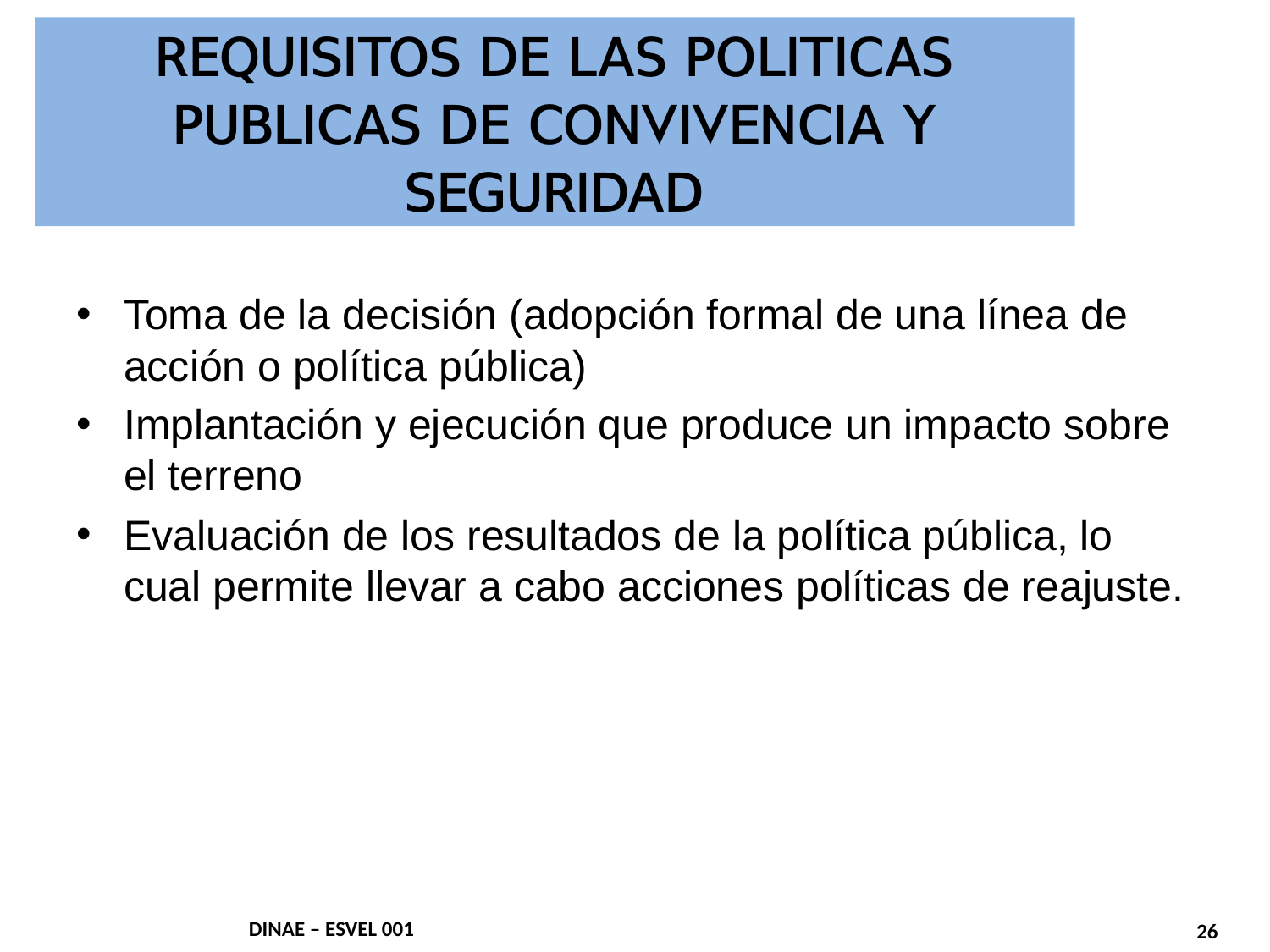

REQUISITOS DE LAS POLITICAS PUBLICAS DE CONVIVENCIA Y SEGURIDAD

Toma de la decisión (adopción formal de una línea de acción o política pública)
Implantación y ejecución que produce un impacto sobre el terreno
Evaluación de los resultados de la política pública, lo cual permite llevar a cabo acciones políticas de reajuste.